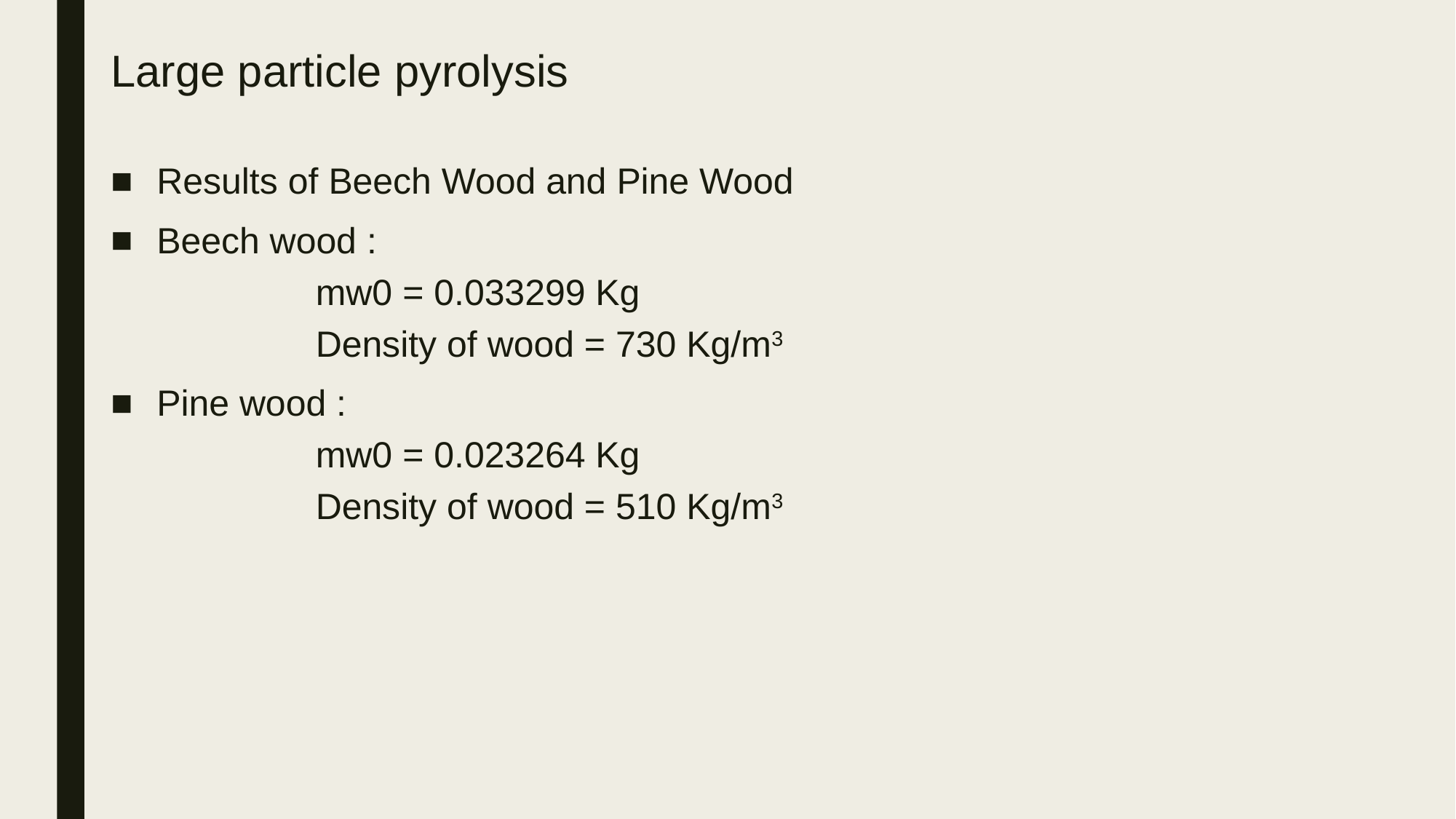

# Large particle pyrolysis
Results of Beech Wood and Pine Wood
Beech wood :
	mw0 = 0.033299 Kg
	Density of wood = 730 Kg/m3
Pine wood :
	mw0 = 0.023264 Kg
	Density of wood = 510 Kg/m3